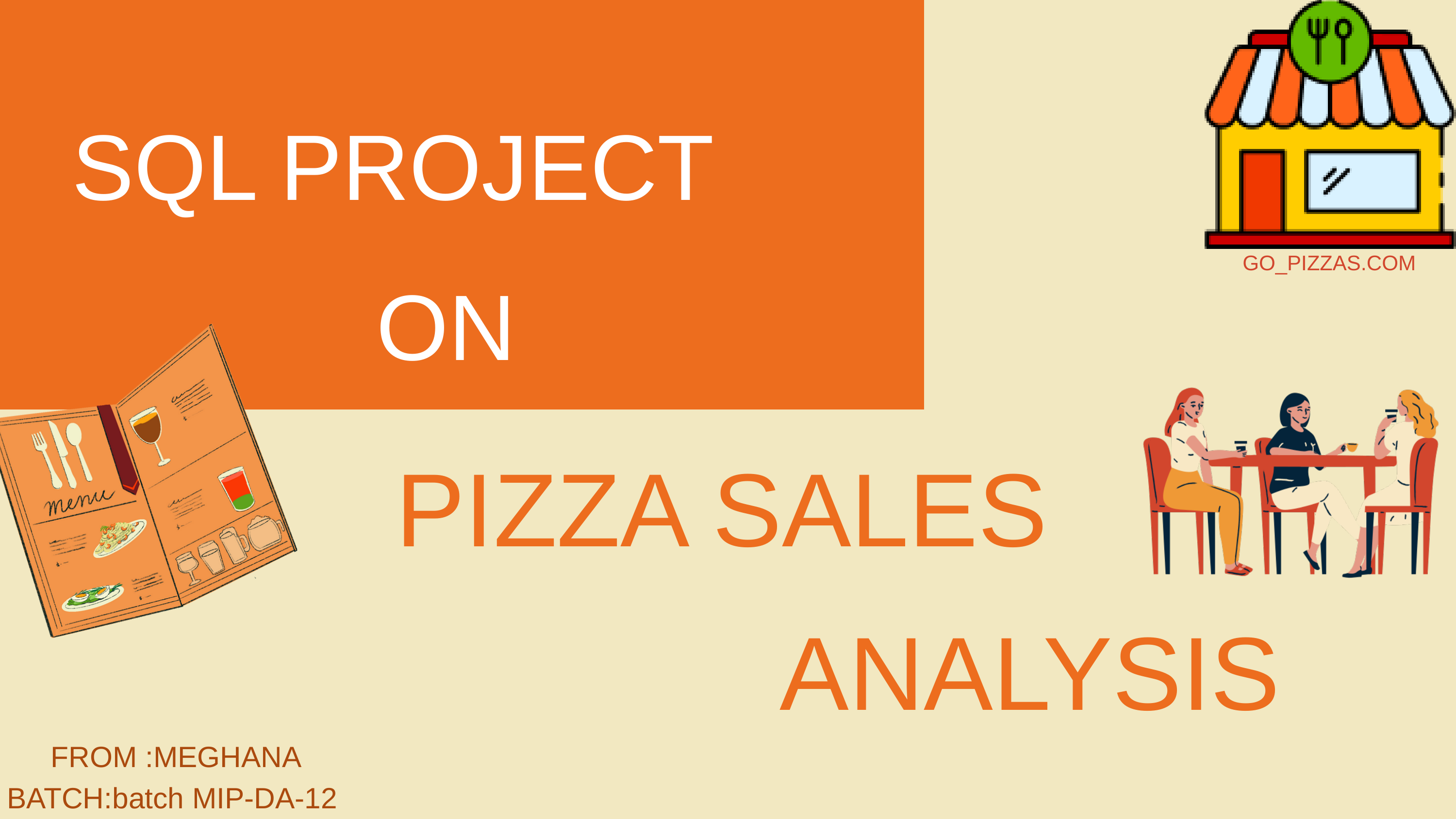

SQL PROJECT
GO_PIZZAS.COM
ON

PIZZA SALES
ANALYSIS
FROM :MEGHANA
BATCH:batch MIP-DA-12